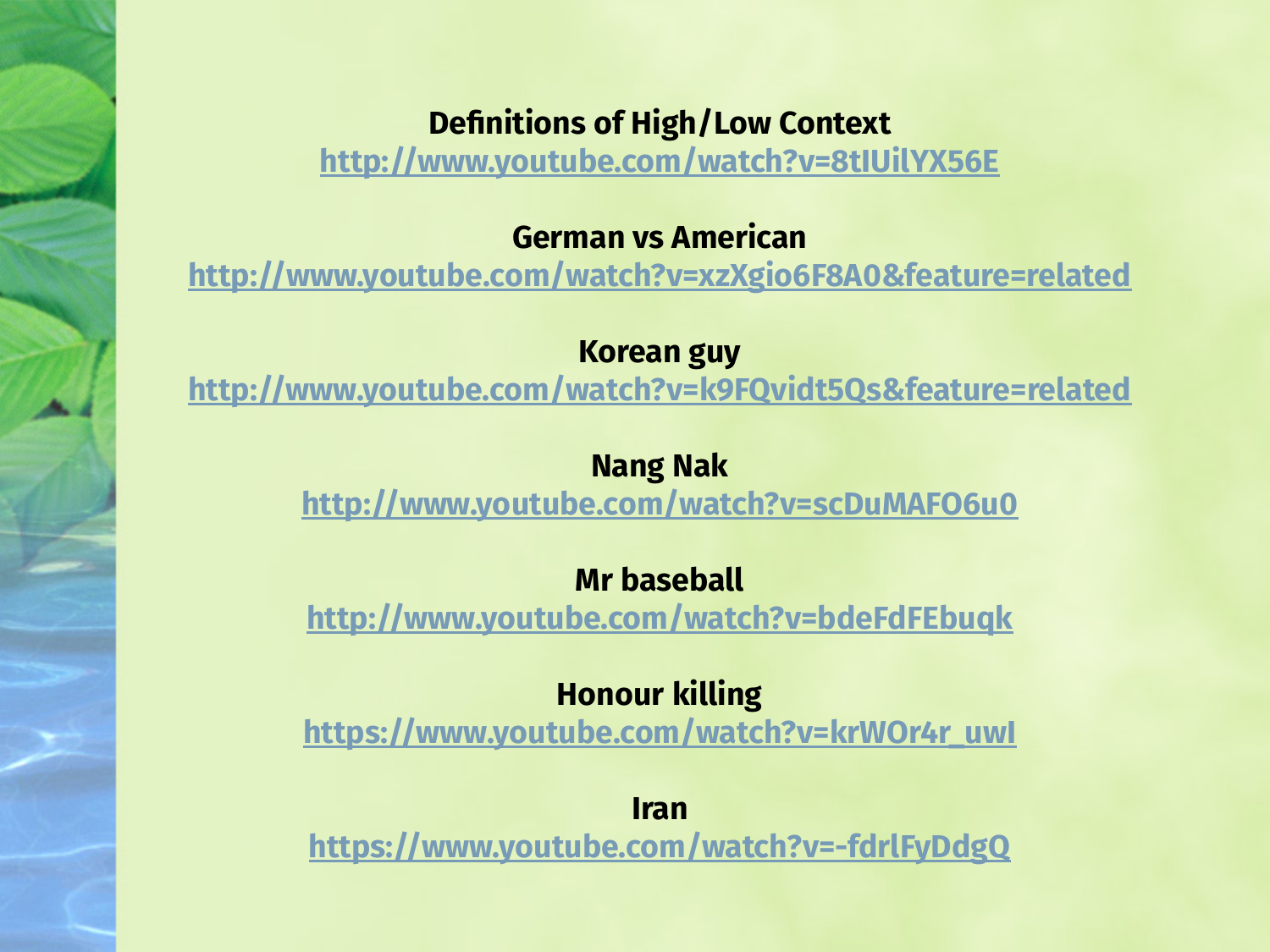

Definitions of High/Low Context
http://www.youtube.com/watch?v=8tIUilYX56E

German vs American
http://www.youtube.com/watch?v=xzXgio6F8A0&feature=related

Korean guy
http://www.youtube.com/watch?v=k9FQvidt5Qs&feature=related

Nang Nak
http://www.youtube.com/watch?v=scDuMAFO6u0

Mr baseball
http://www.youtube.com/watch?v=bdeFdFEbuqk

Honour killing
https://www.youtube.com/watch?v=krWOr4r_uwI

Iran
https://www.youtube.com/watch?v=-fdrlFyDdgQ